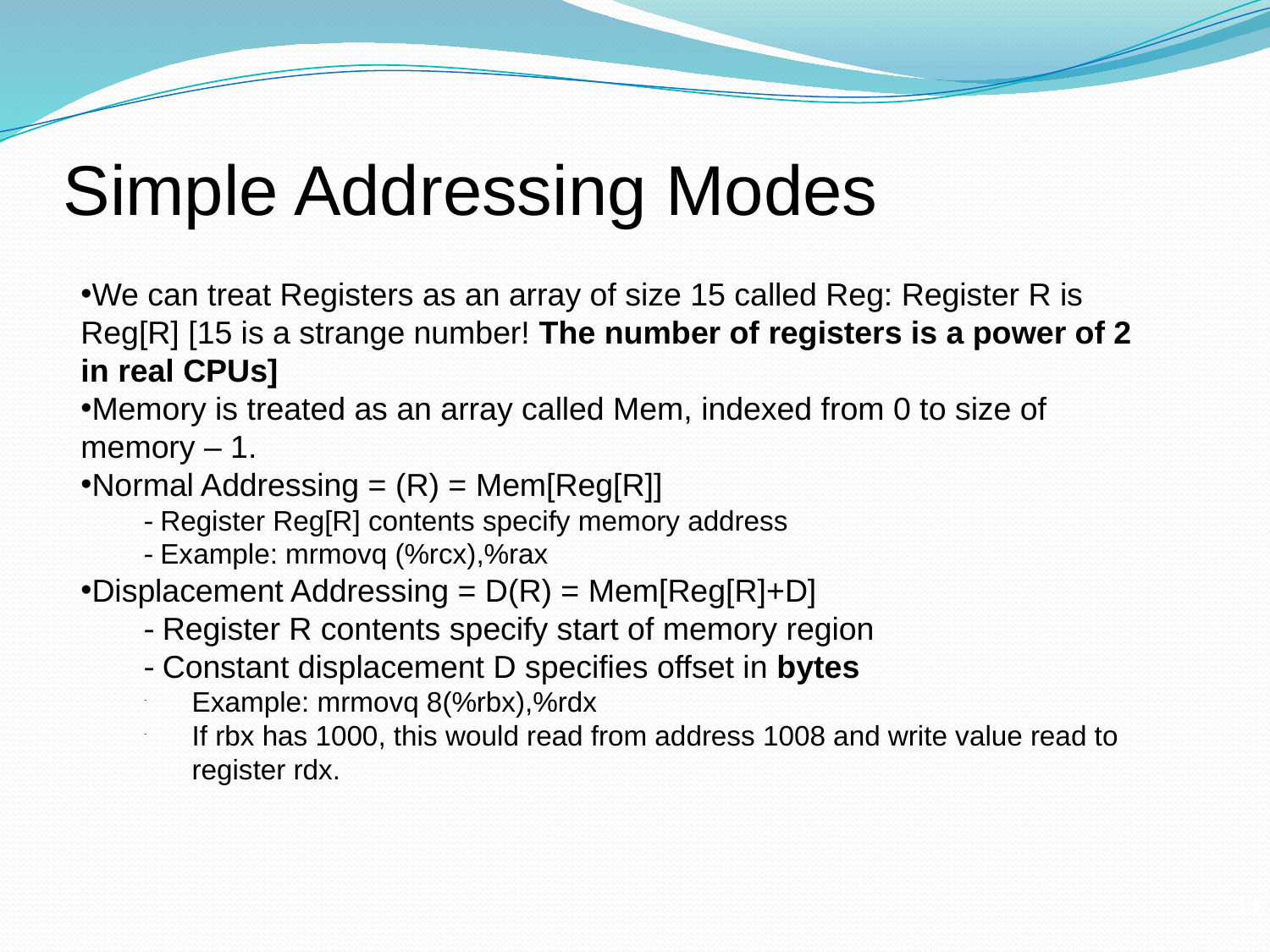

Simple Addressing Modes
We can treat Registers as an array of size 15 called Reg: Register R is Reg[R] [15 is a strange number! The number of registers is a power of 2 in real CPUs]
Memory is treated as an array called Mem, indexed from 0 to size of memory – 1.
Normal Addressing = (R) = Mem[Reg[R]]
- Register Reg[R] contents specify memory address
- Example: mrmovq (%rcx),%rax
Displacement Addressing = D(R) = Mem[Reg[R]+D]
- Register R contents specify start of memory region
- Constant displacement D specifies offset in bytes
Example: mrmovq 8(%rbx),%rdx
If rbx has 1000, this would read from address 1008 and write value read to register rdx.

13